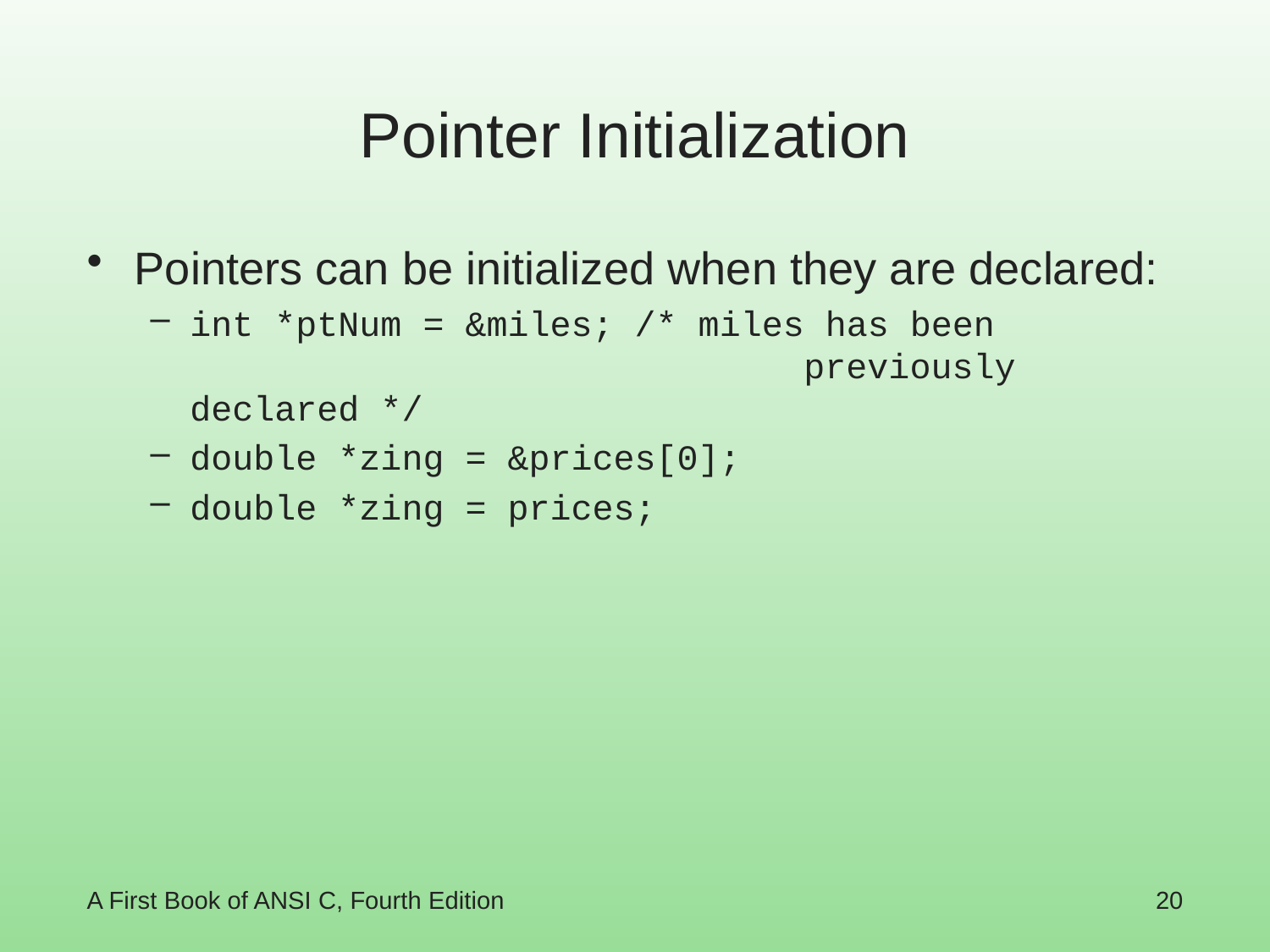

# Pointer Initialization
Pointers can be initialized when they are declared:
int *ptNum = &miles; /* miles has been 					     previously declared */
double *zing = &prices[0];
double *zing = prices;

A First Book of ANSI C, Fourth Edition
20